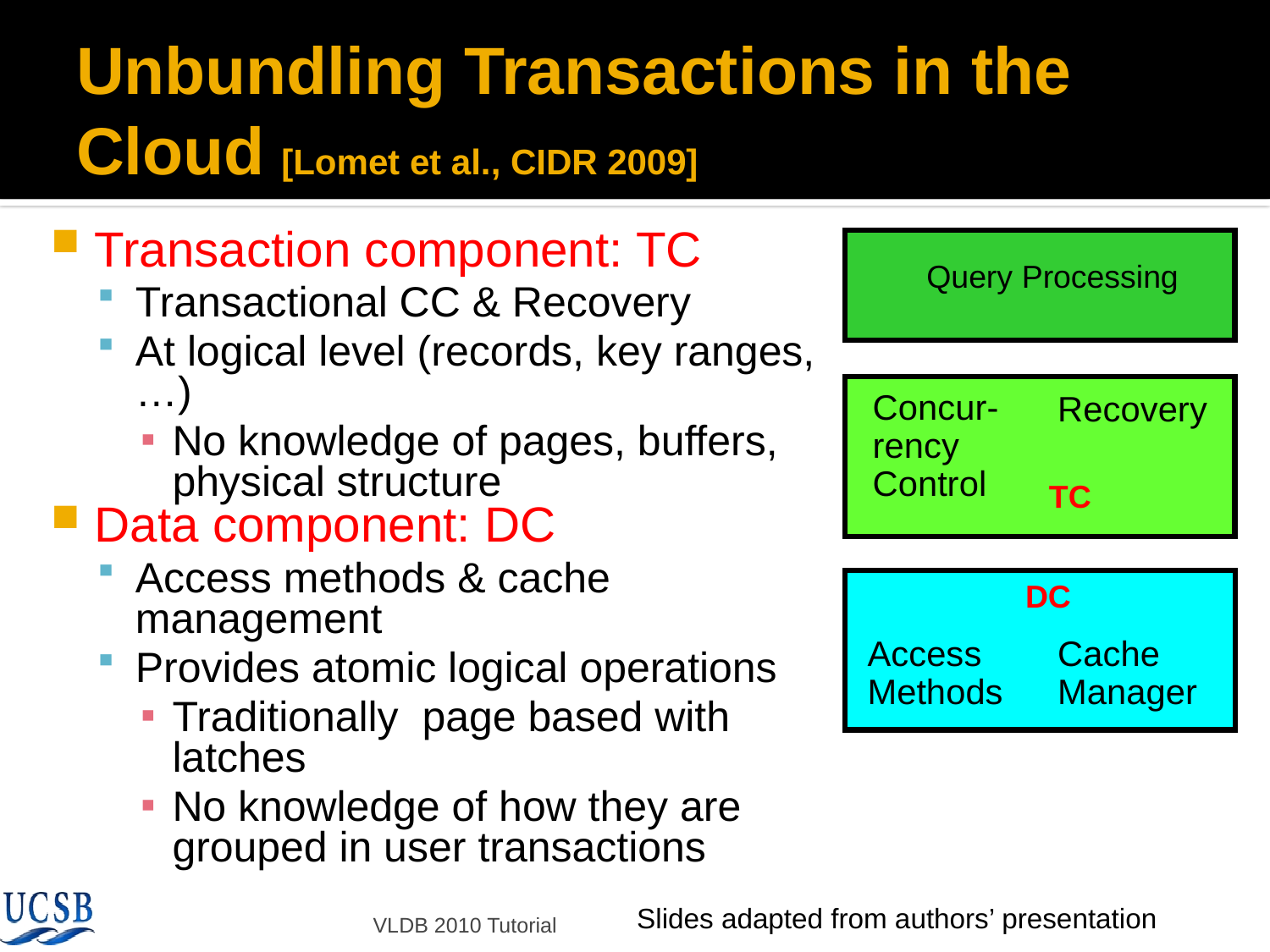

# Unbundling Transactions in the Cloud [Lomet et al., CIDR 2009]
Transaction component: TC
Transactional CC & Recovery
At logical level (records, key ranges, …)
No knowledge of pages, buffers, physical structure
Data component: DC
Access methods & cache management
Provides atomic logical operations
Traditionally  page based with latches
No knowledge of how they are grouped in user transactions

Query Processing

Recovery
Concur-
rency
Control
TC

DC
Access
Methods
Cache
Manager
Slides adapted from authors’ presentation
VLDB 2010 Tutorial